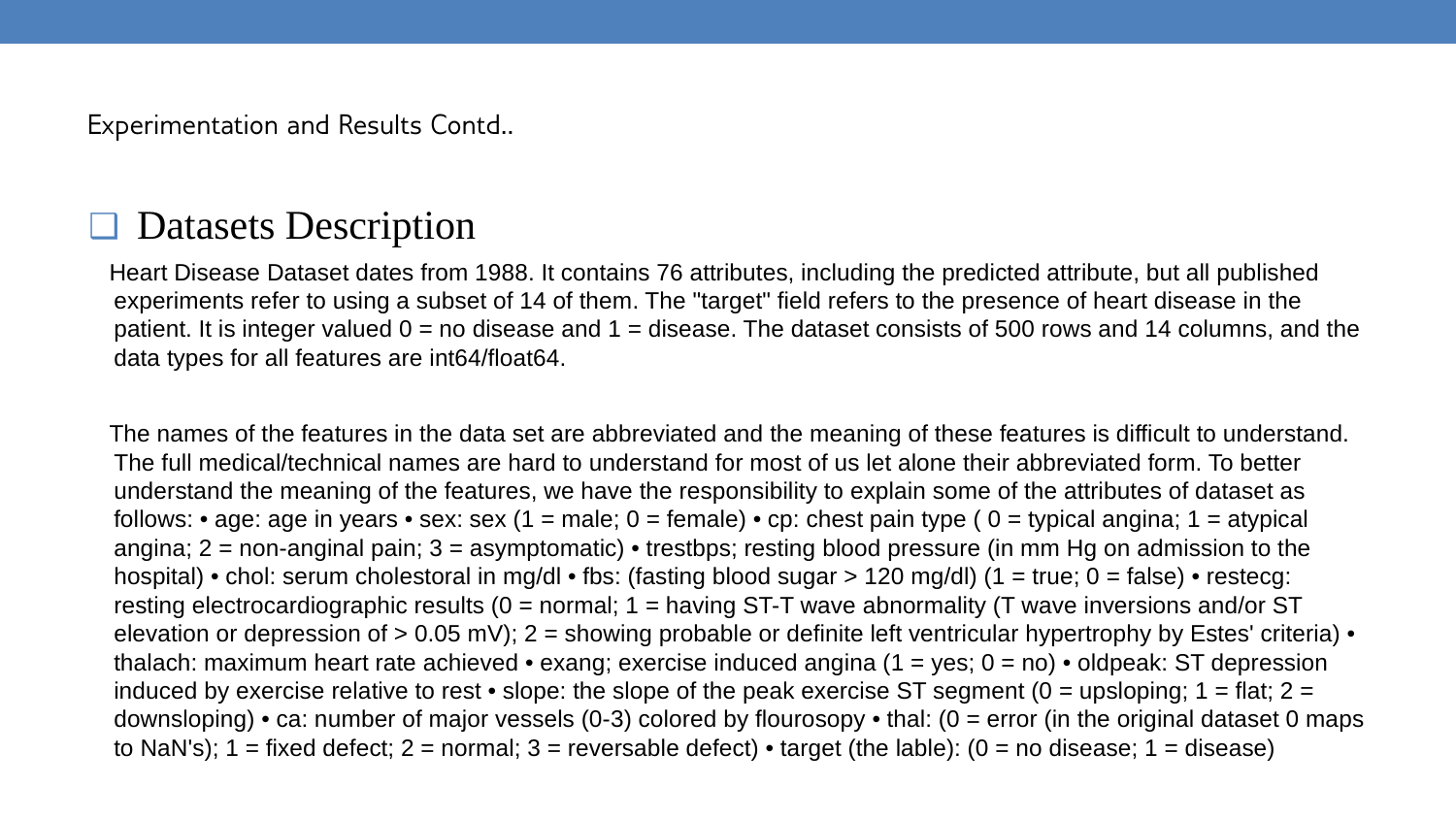

# Experimentation and Results Contd..
Datasets Description
Heart Disease Dataset dates from 1988. It contains 76 attributes, including the predicted attribute, but all published experiments refer to using a subset of 14 of them. The "target" field refers to the presence of heart disease in the patient. It is integer valued 0 = no disease and 1 = disease. The dataset consists of 500 rows and 14 columns, and the data types for all features are int64/float64.

The names of the features in the data set are abbreviated and the meaning of these features is difficult to understand. The full medical/technical names are hard to understand for most of us let alone their abbreviated form. To better understand the meaning of the features, we have the responsibility to explain some of the attributes of dataset as follows: • age: age in years • sex: sex (1 = male; 0 = female) • cp: chest pain type ( 0 = typical angina; 1 = atypical angina; 2 = non-anginal pain; 3 = asymptomatic) • trestbps; resting blood pressure (in mm Hg on admission to the hospital) • chol: serum cholestoral in mg/dl • fbs: (fasting blood sugar > 120 mg/dl) (1 = true; 0 = false) • restecg: resting electrocardiographic results (0 = normal; 1 = having ST-T wave abnormality (T wave inversions and/or ST elevation or depression of > 0.05 mV); 2 = showing probable or definite left ventricular hypertrophy by Estes' criteria) • thalach: maximum heart rate achieved • exang; exercise induced angina (1 = yes; 0 = no) • oldpeak: ST depression induced by exercise relative to rest • slope: the slope of the peak exercise ST segment (0 = upsloping; 1 = flat; 2 = downsloping) • ca: number of major vessels (0-3) colored by flourosopy • thal: (0 = error (in the original dataset 0 maps to NaN's); 1 = fixed defect; 2 = normal; 3 = reversable defect) • target (the lable): (0 = no disease; 1 = disease)